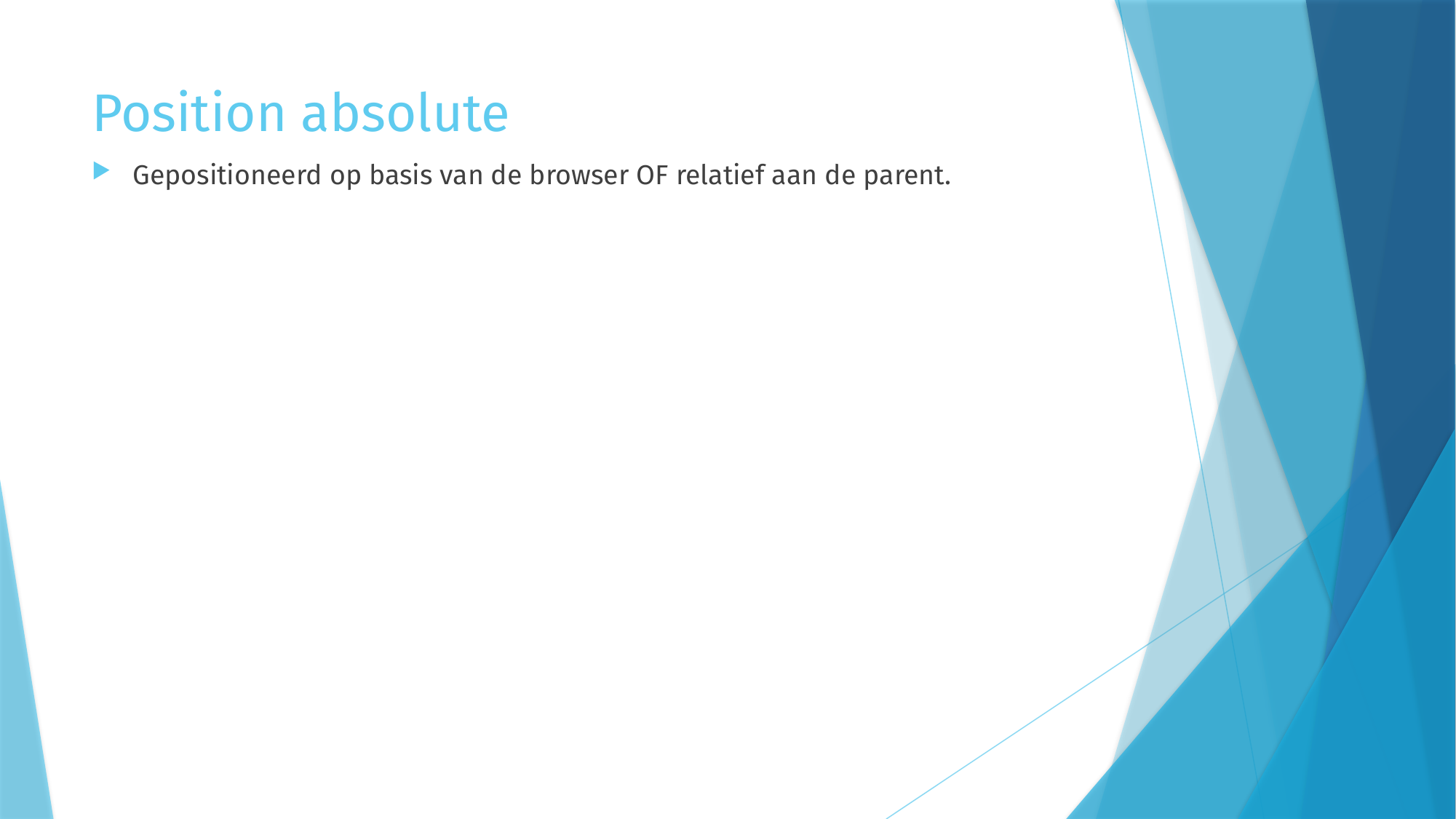

# Position absolute
Gepositioneerd op basis van de browser OF relatief aan de parent.